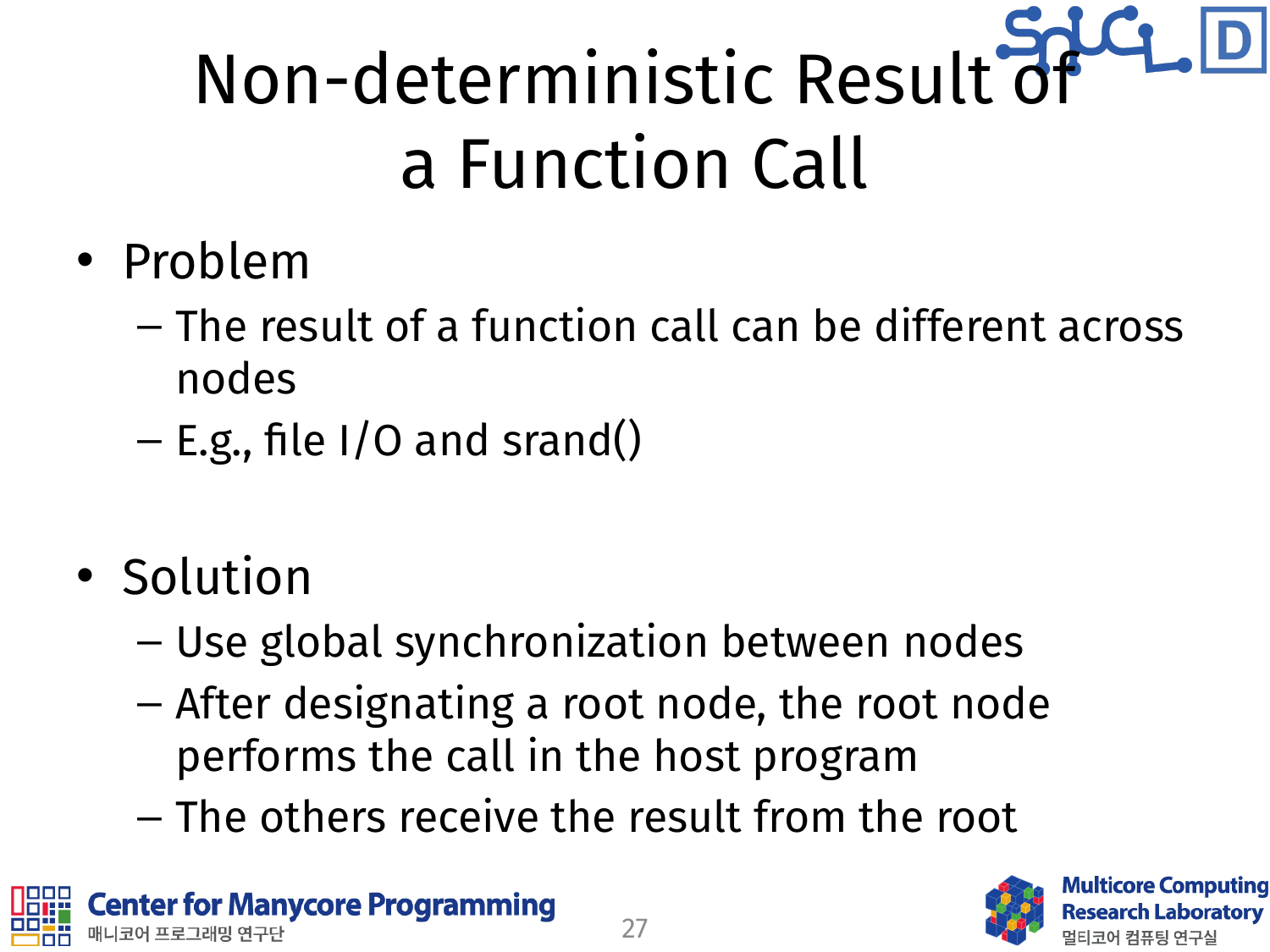

# Non-deterministic Result of a Function Call
Problem
The result of a function call can be different across nodes
E.g., file I/O and srand()

Solution
Use global synchronization between nodes
After designating a root node, the root node performs the call in the host program
The others receive the result from the root
27